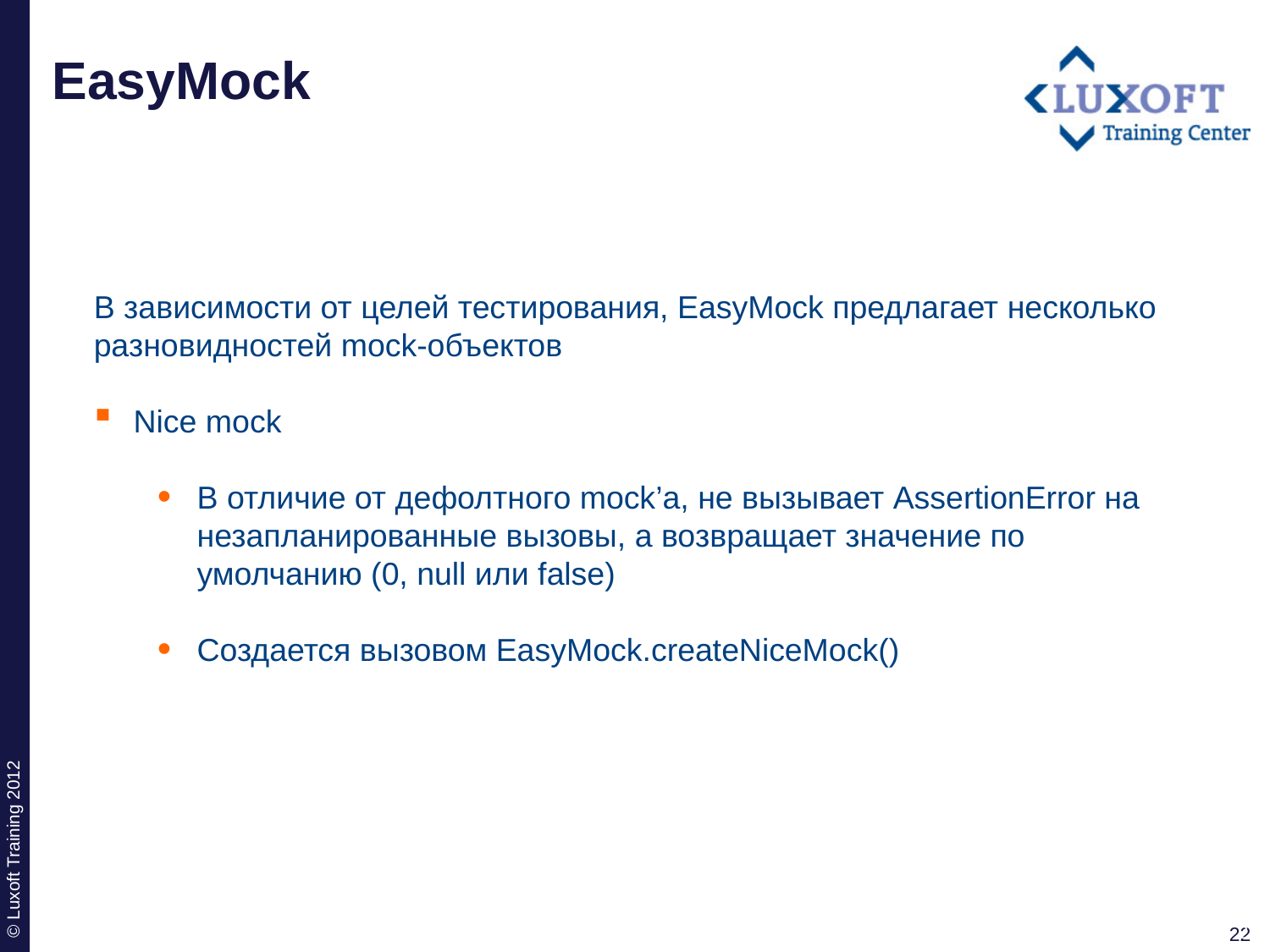

# EasyMock
В зависимости от целей тестирования, EasyMock предлагает несколько разновидностей mock-объектов

Nice mock

В отличие от дефолтного mock’а, не вызывает AssertionError на незапланированные вызовы, а возвращает значение по умолчанию (0, null или false)

Создается вызовом EasyMock.createNiceMock()